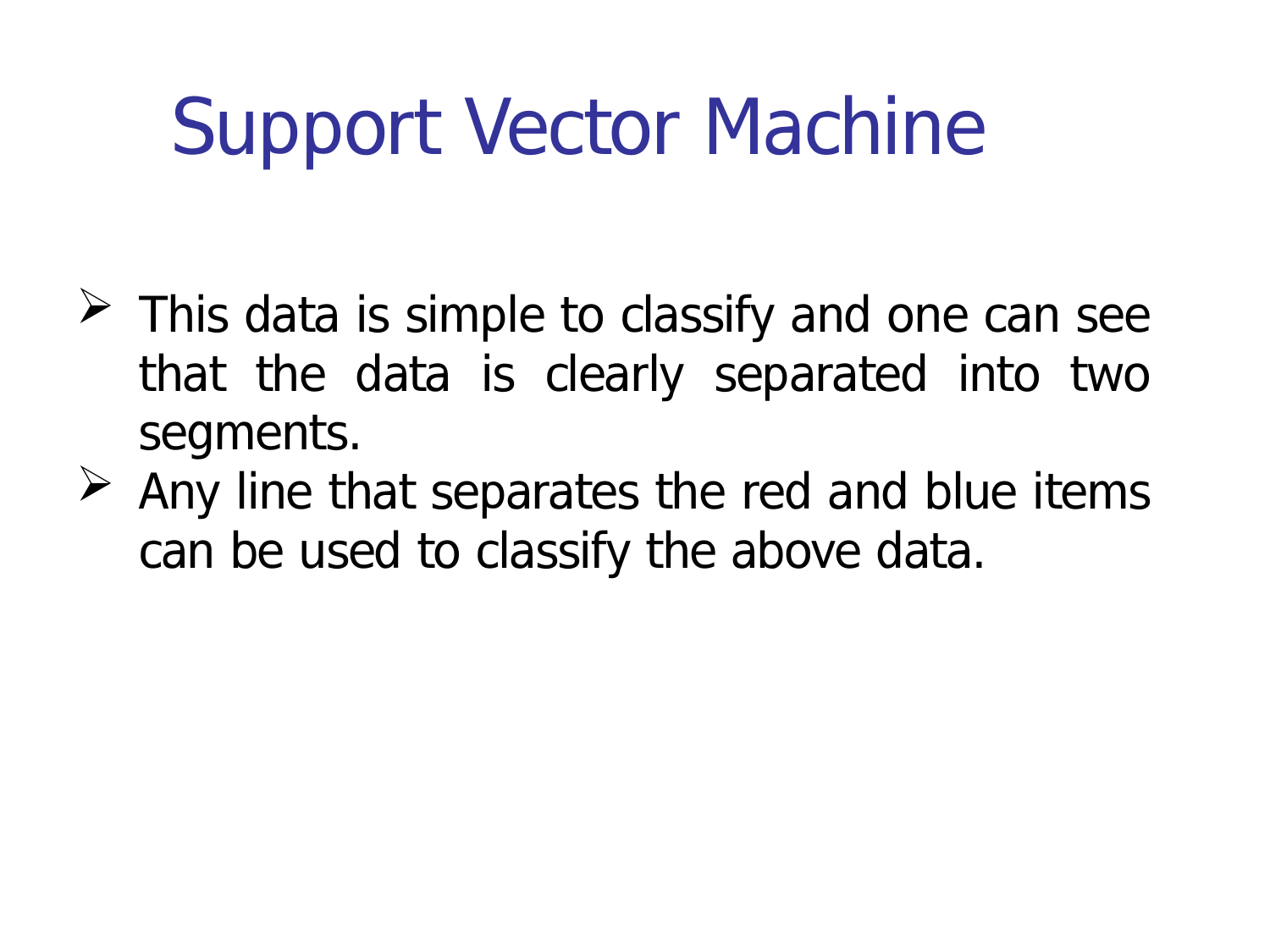

# Support Vector Machine
This data is simple to classify and one can see that the data is clearly separated into two segments.
Any line that separates the red and blue items can be used to classify the above data.